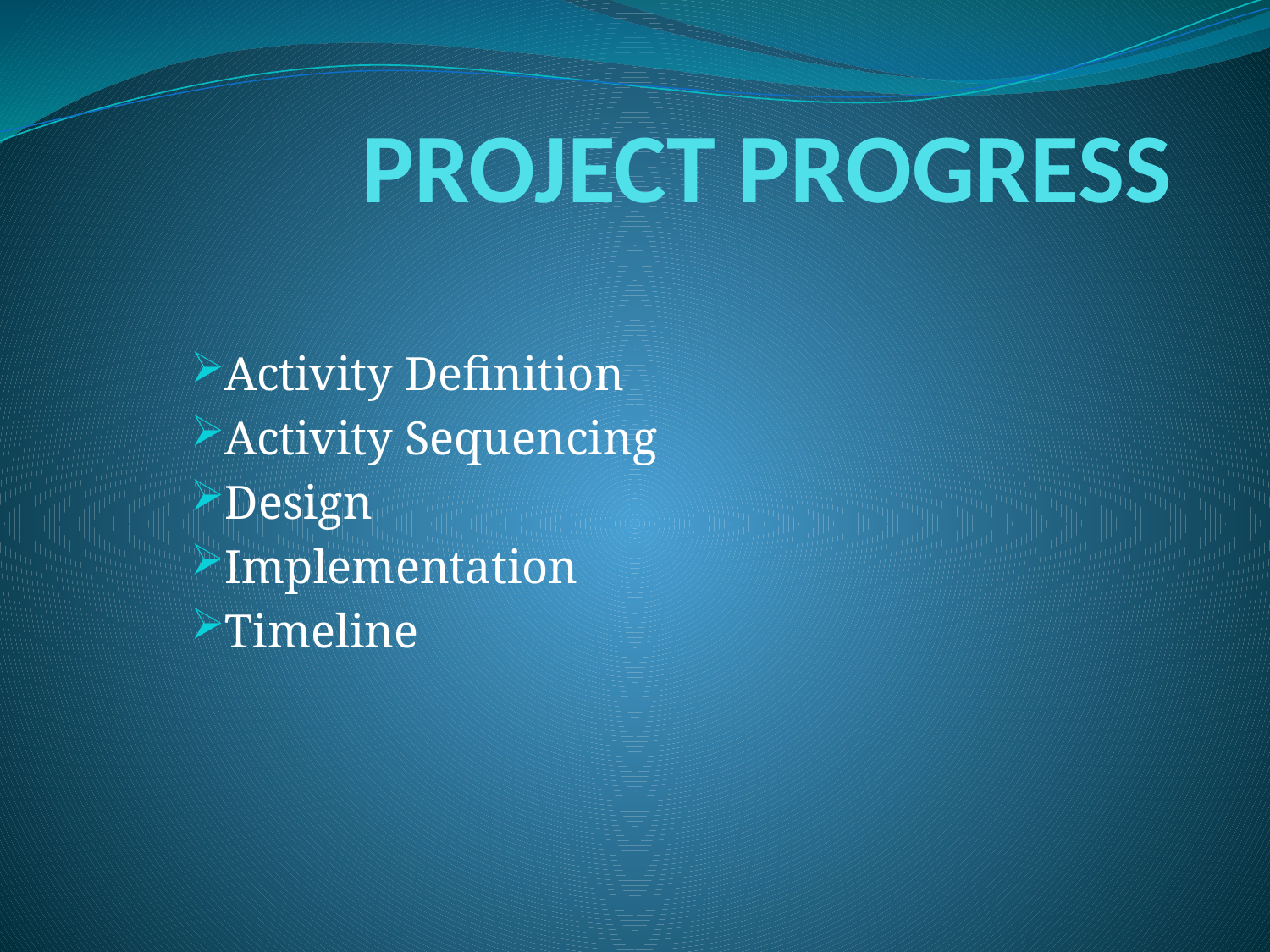

# PROJECT PROGRESS
Activity Definition
Activity Sequencing
Design
Implementation
Timeline